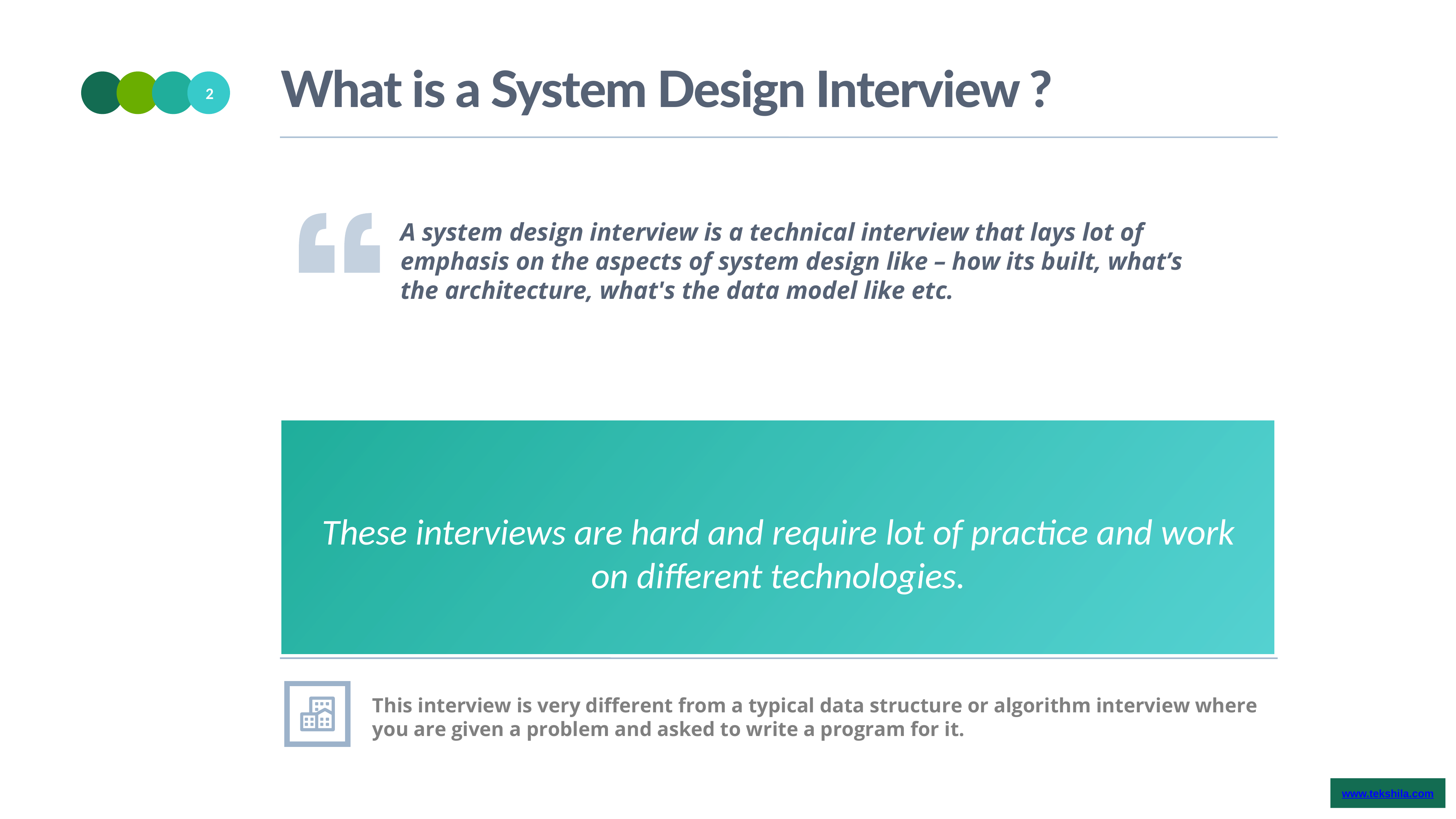

# What is a System Design Interview ?
2

A system design interview is a technical interview that lays lot of emphasis on the aspects of system design like – how its built, what’s the architecture, what's the data model like etc.

DATA
ML ALGORITHM
TRAINED MODEL
PREDICTIONS
These interviews are hard and require lot of practice and work on different technologies.

This interview is very different from a typical data structure or algorithm interview where you are given a problem and asked to write a program for it.